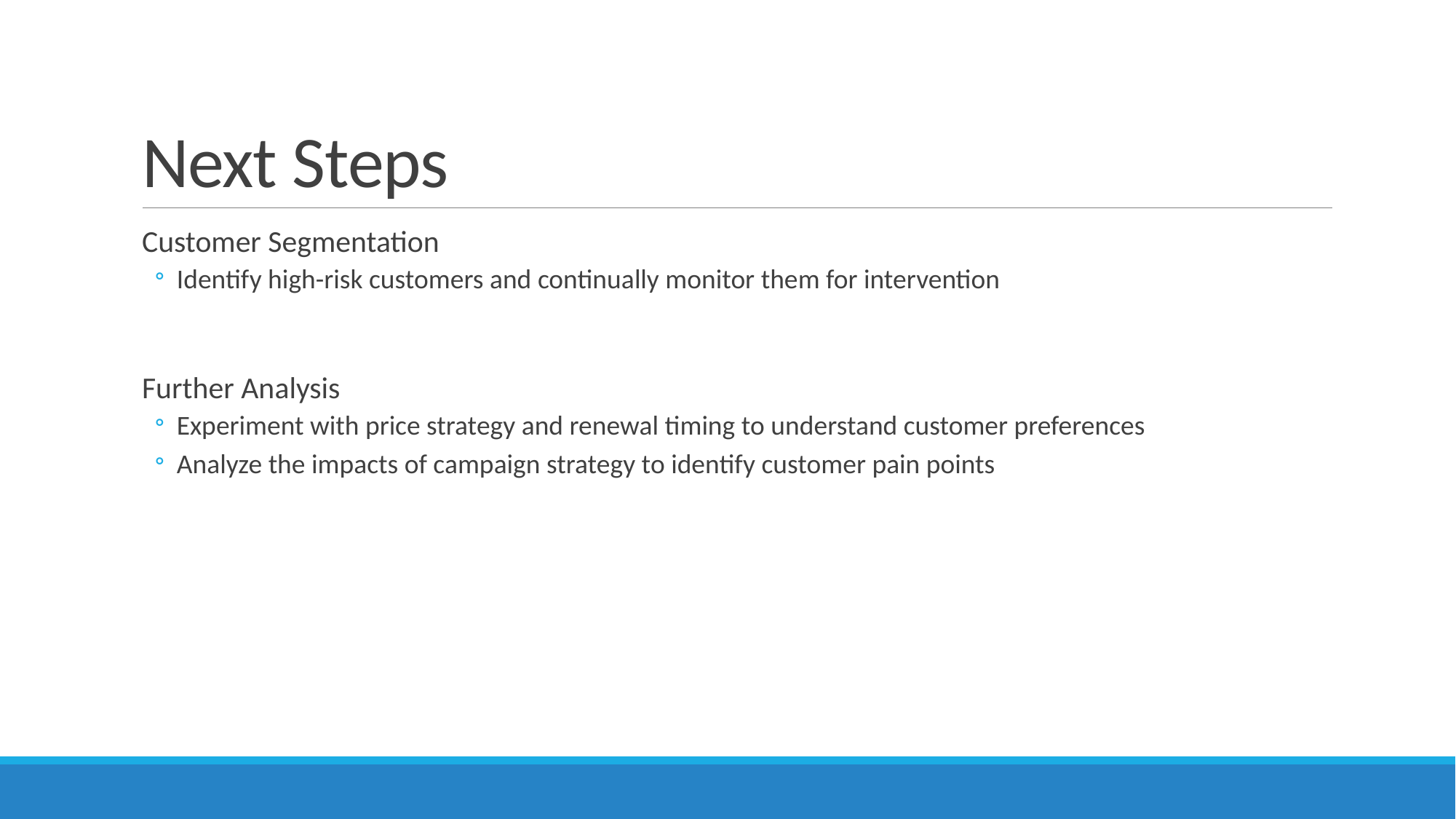

# Next Steps
Customer Segmentation
Identify high-risk customers and continually monitor them for intervention

Further Analysis
Experiment with price strategy and renewal timing to understand customer preferences
Analyze the impacts of campaign strategy to identify customer pain points